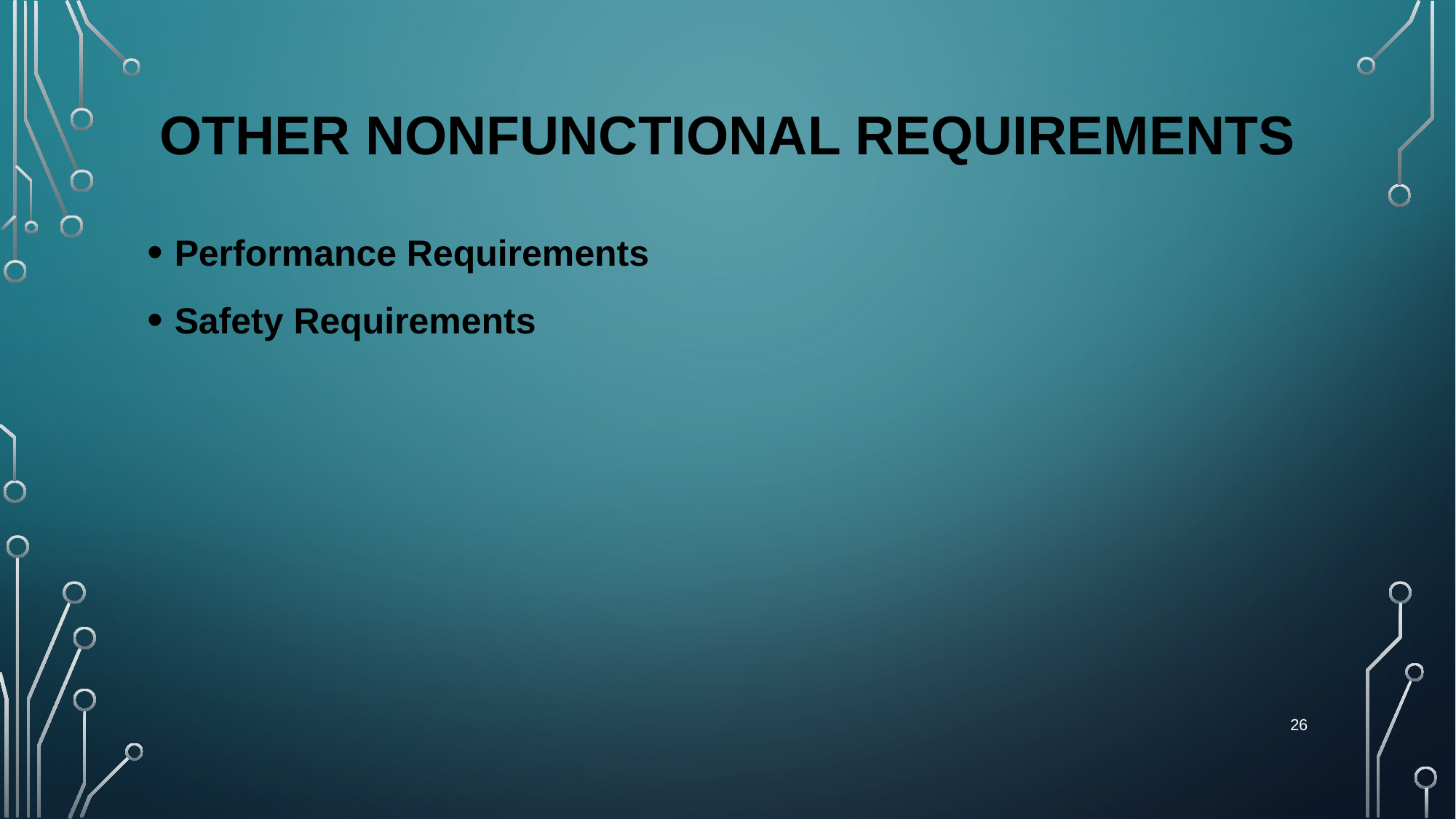

# Other Nonfunctional Requirements
Performance Requirements
Safety Requirements

26